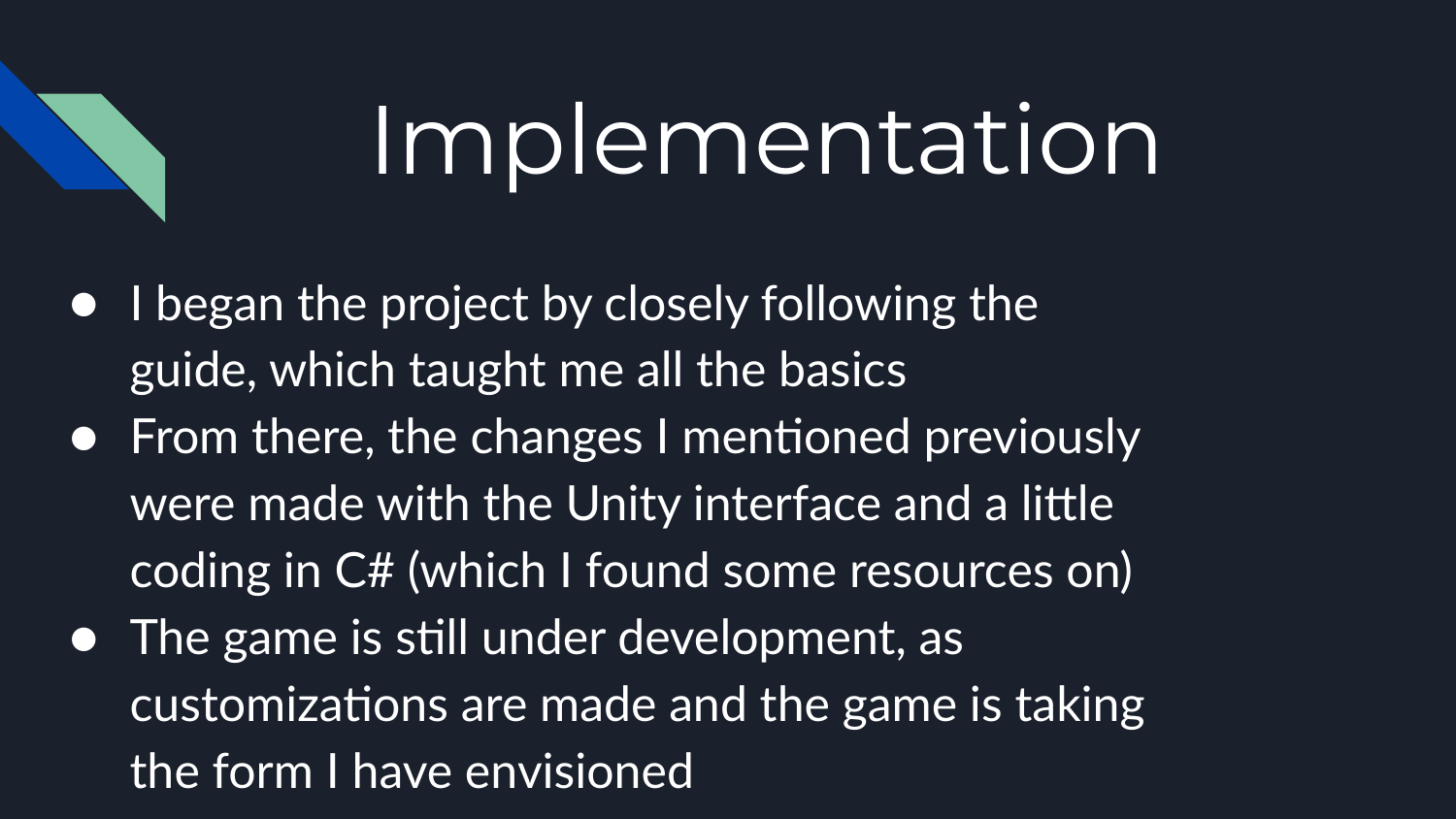

# Implementation
I began the project by closely following the guide, which taught me all the basics
From there, the changes I mentioned previously were made with the Unity interface and a little coding in C# (which I found some resources on)
The game is still under development, as customizations are made and the game is taking the form I have envisioned